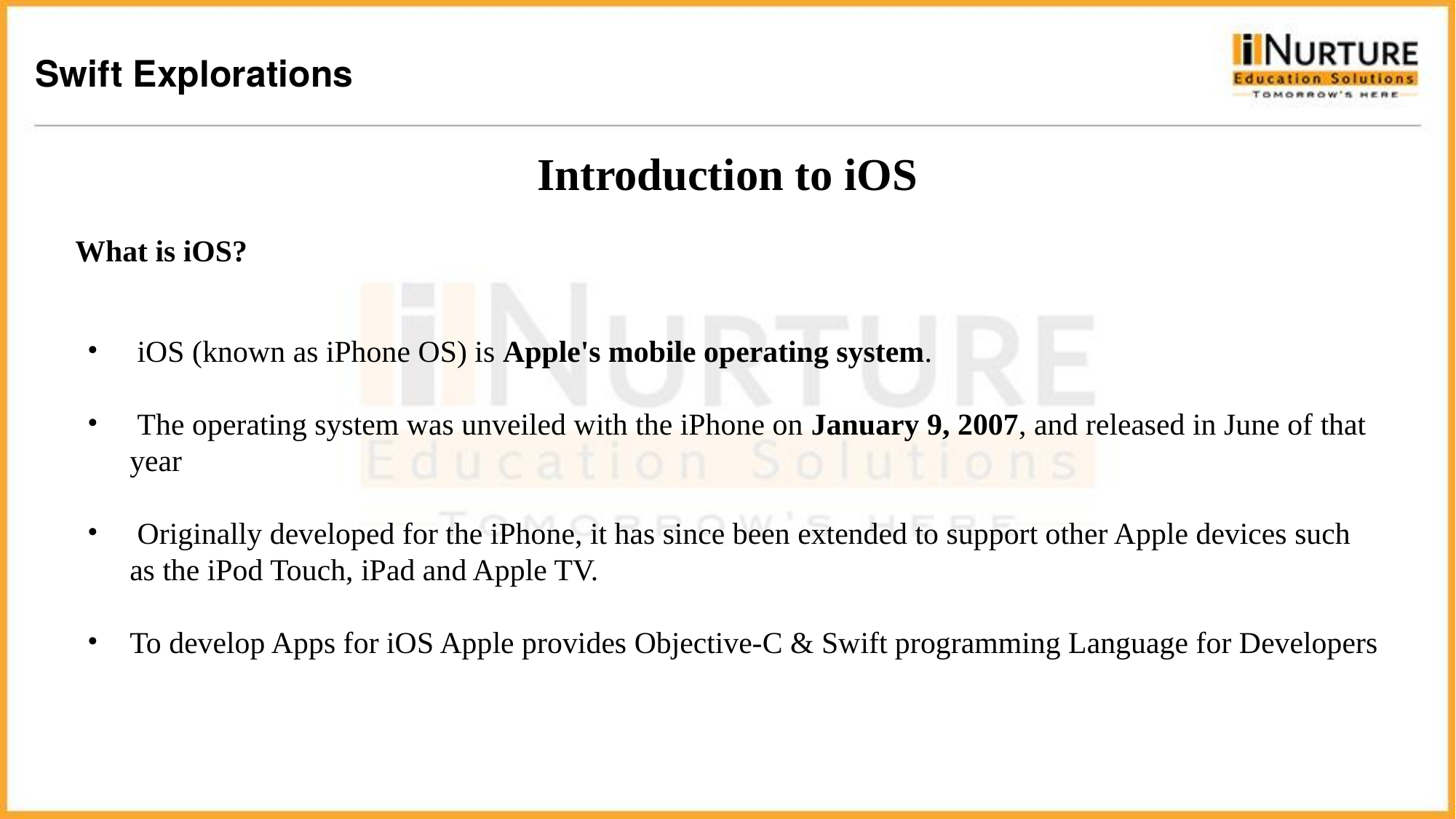

Swift Explorations
# Introduction to iOS
What is iOS?

 iOS (known as iPhone OS) is Apple's mobile operating system.

 The operating system was unveiled with the iPhone on January 9, 2007, and released in June of that year

 Originally developed for the iPhone, it has since been extended to support other Apple devices such as the iPod Touch, iPad and Apple TV.

To develop Apps for iOS Apple provides Objective-C & Swift programming Language for Developers